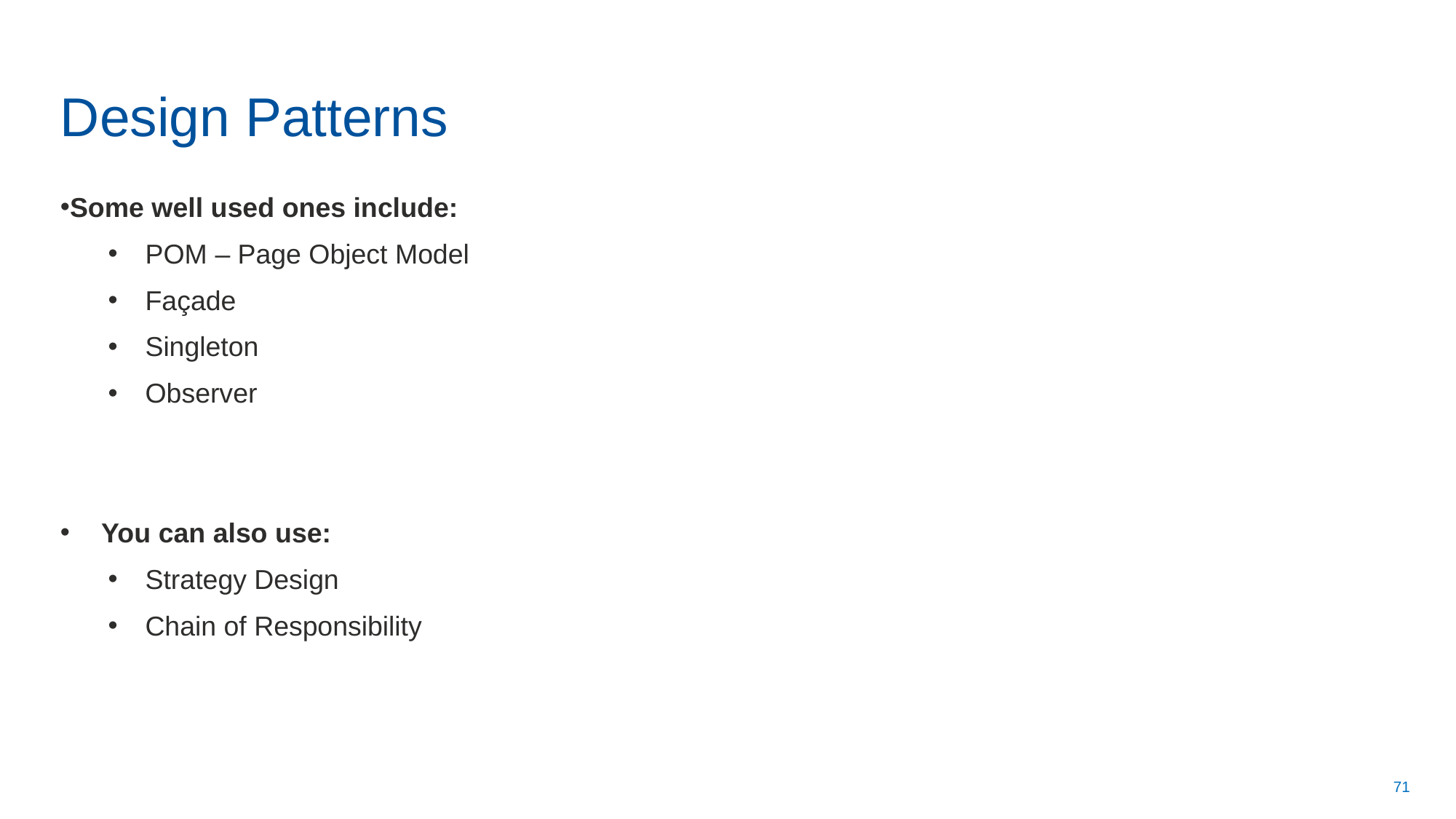

# Design Patterns
Some well used ones include:
POM – Page Object Model
Façade
Singleton
Observer

You can also use:
Strategy Design
Chain of Responsibility